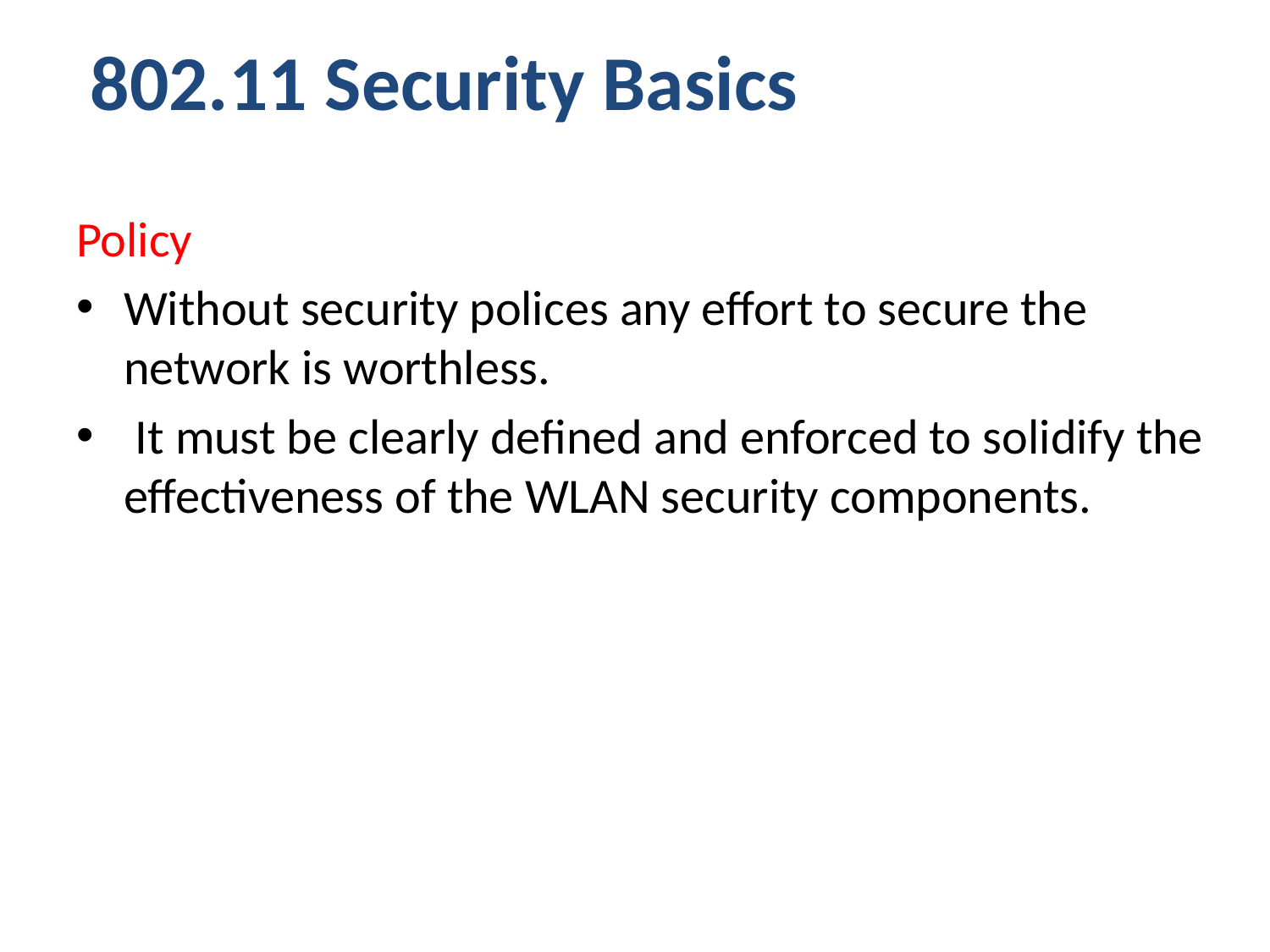

# 802.11 Security Basics
Policy
Without security polices any effort to secure the network is worthless.
 It must be clearly defined and enforced to solidify the effectiveness of the WLAN security components.